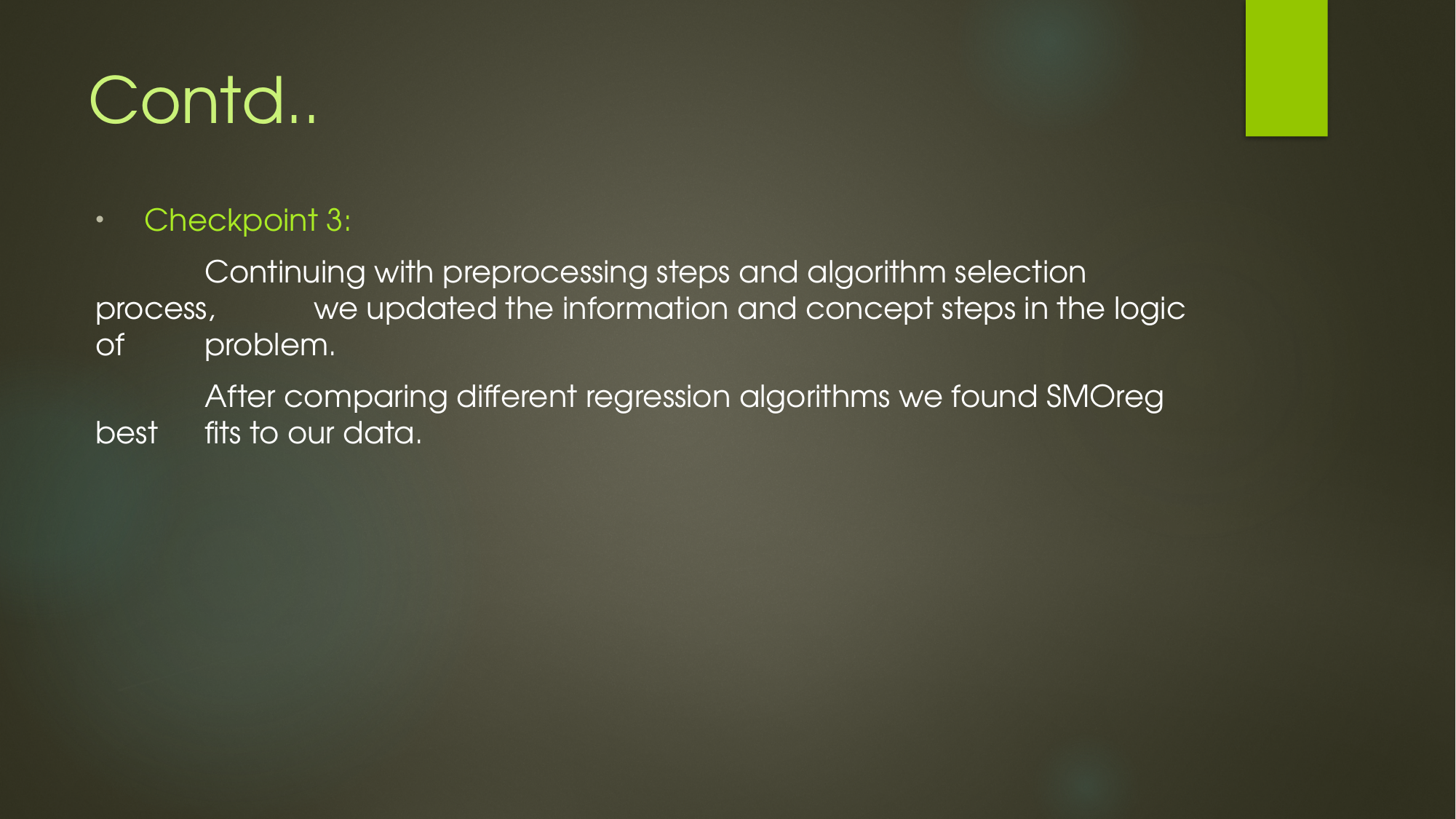

# Contd..
 Checkpoint 3:
	Continuing with preprocessing steps and algorithm selection process, 	we updated the information and concept steps in the logic of 	problem.
	After comparing different regression algorithms we found SMOreg best 	fits to our data.